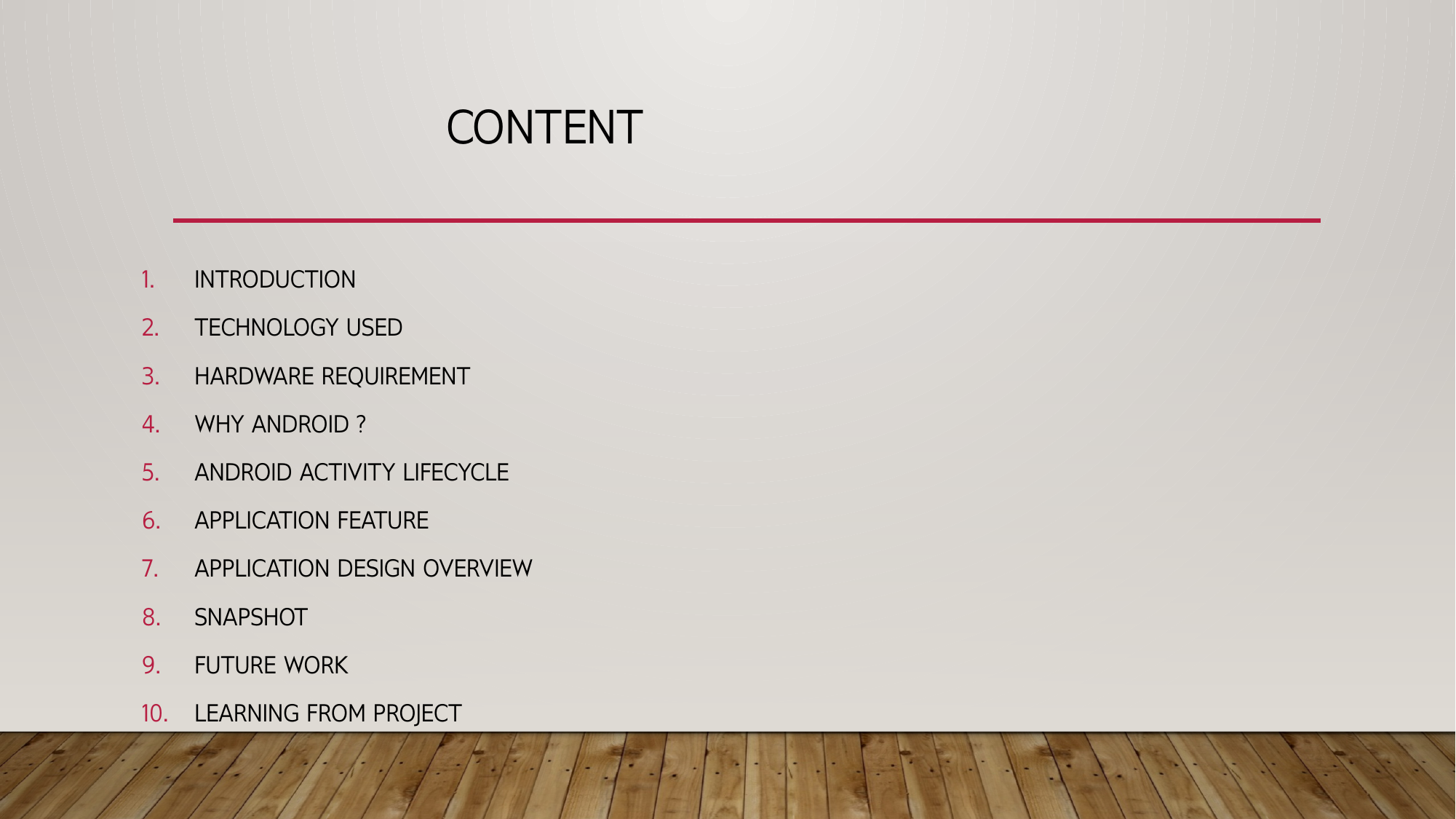

# CONTENT
INTRODUCTION
TECHNOLOGY USED
HARDWARE REQUIREMENT
WHY ANDROID ?
ANDROID ACTIVITY LIFECYCLE
APPLICATION FEATURE
APPLICATION DESIGN OVERVIEW
SNAPSHOT
FUTURE WORK
LEARNING FROM PROJECT